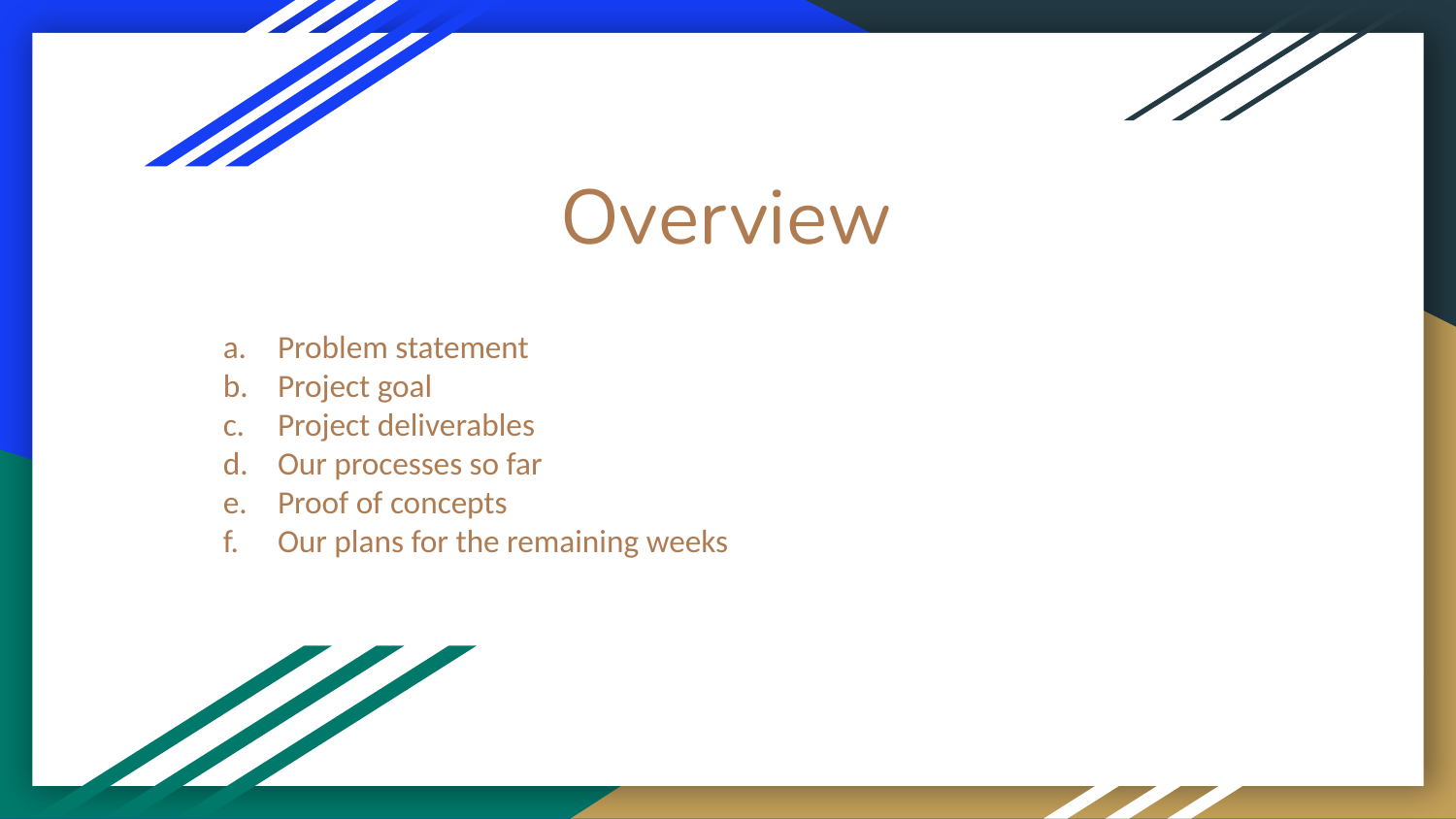

# Overview
Problem statement
Project goal
Project deliverables
Our processes so far
Proof of concepts
Our plans for the remaining weeks